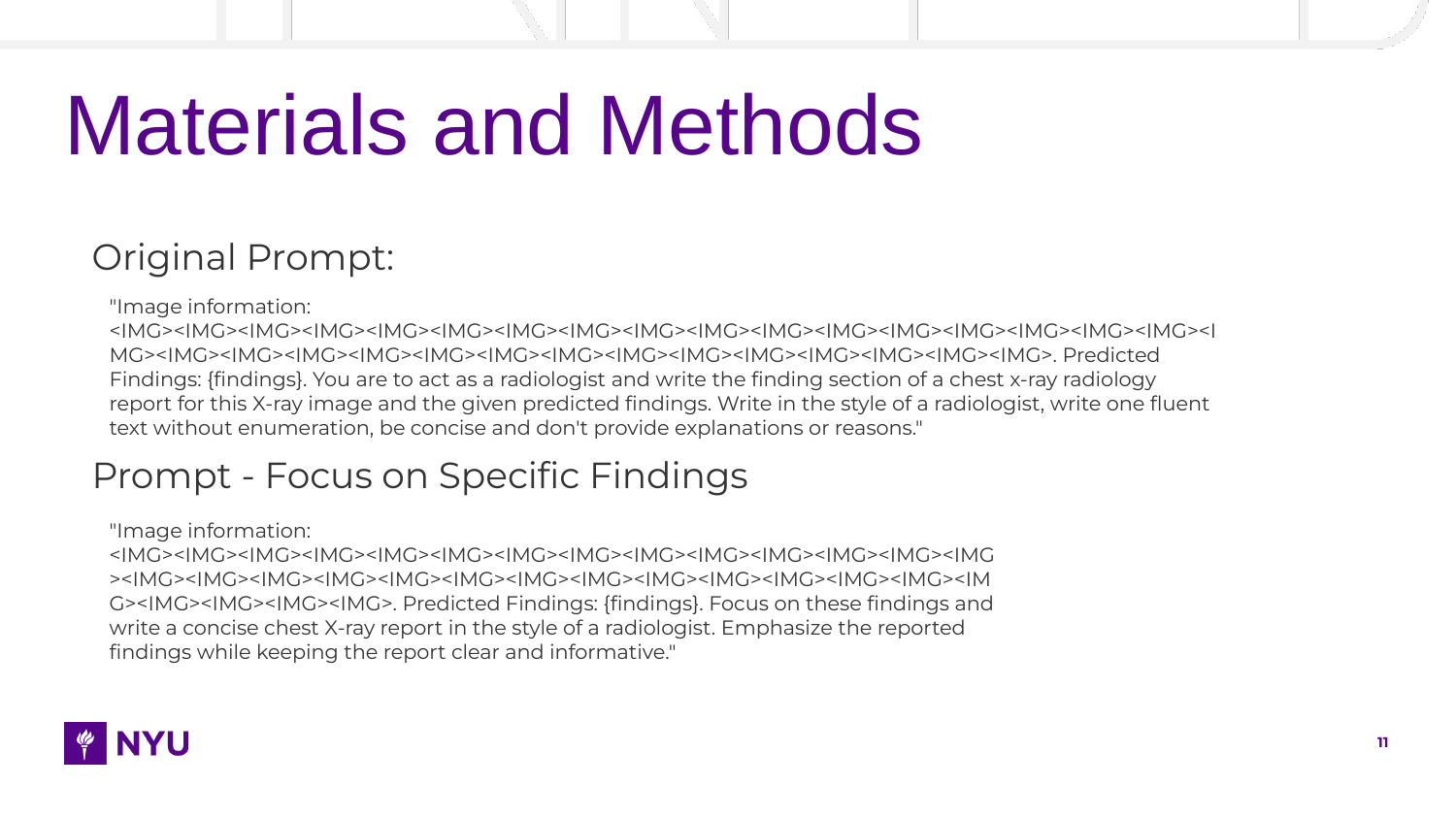

# Materials and Methods
Original Prompt:

Prompt - Focus on Specific Findings

"Image information: <IMG><IMG><IMG><IMG><IMG><IMG><IMG><IMG><IMG><IMG><IMG><IMG><IMG><IMG><IMG><IMG><IMG><IMG><IMG><IMG><IMG><IMG><IMG><IMG><IMG><IMG><IMG><IMG><IMG><IMG><IMG><IMG>. Predicted Findings: {findings}. You are to act as a radiologist and write the finding section of a chest x-ray radiology report for this X-ray image and the given predicted findings. Write in the style of a radiologist, write one fluent text without enumeration, be concise and don't provide explanations or reasons."
"Image information: <IMG><IMG><IMG><IMG><IMG><IMG><IMG><IMG><IMG><IMG><IMG><IMG><IMG><IMG><IMG><IMG><IMG><IMG><IMG><IMG><IMG><IMG><IMG><IMG><IMG><IMG><IMG><IMG><IMG><IMG><IMG><IMG>. Predicted Findings: {findings}. Focus on these findings and write a concise chest X-ray report in the style of a radiologist. Emphasize the reported findings while keeping the report clear and informative."